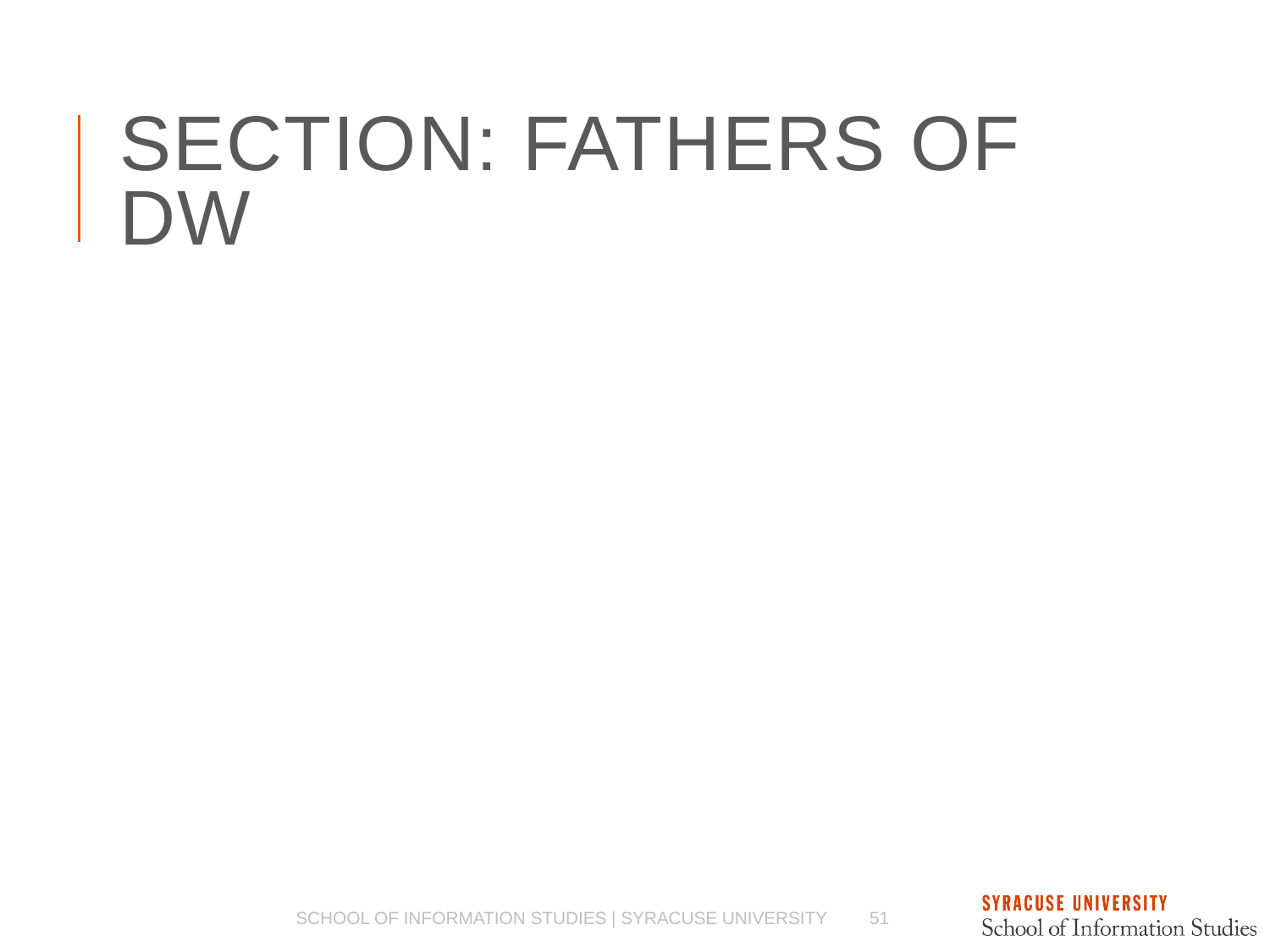

# Section: Fathers of DW

School of Information Studies | Syracuse University
51